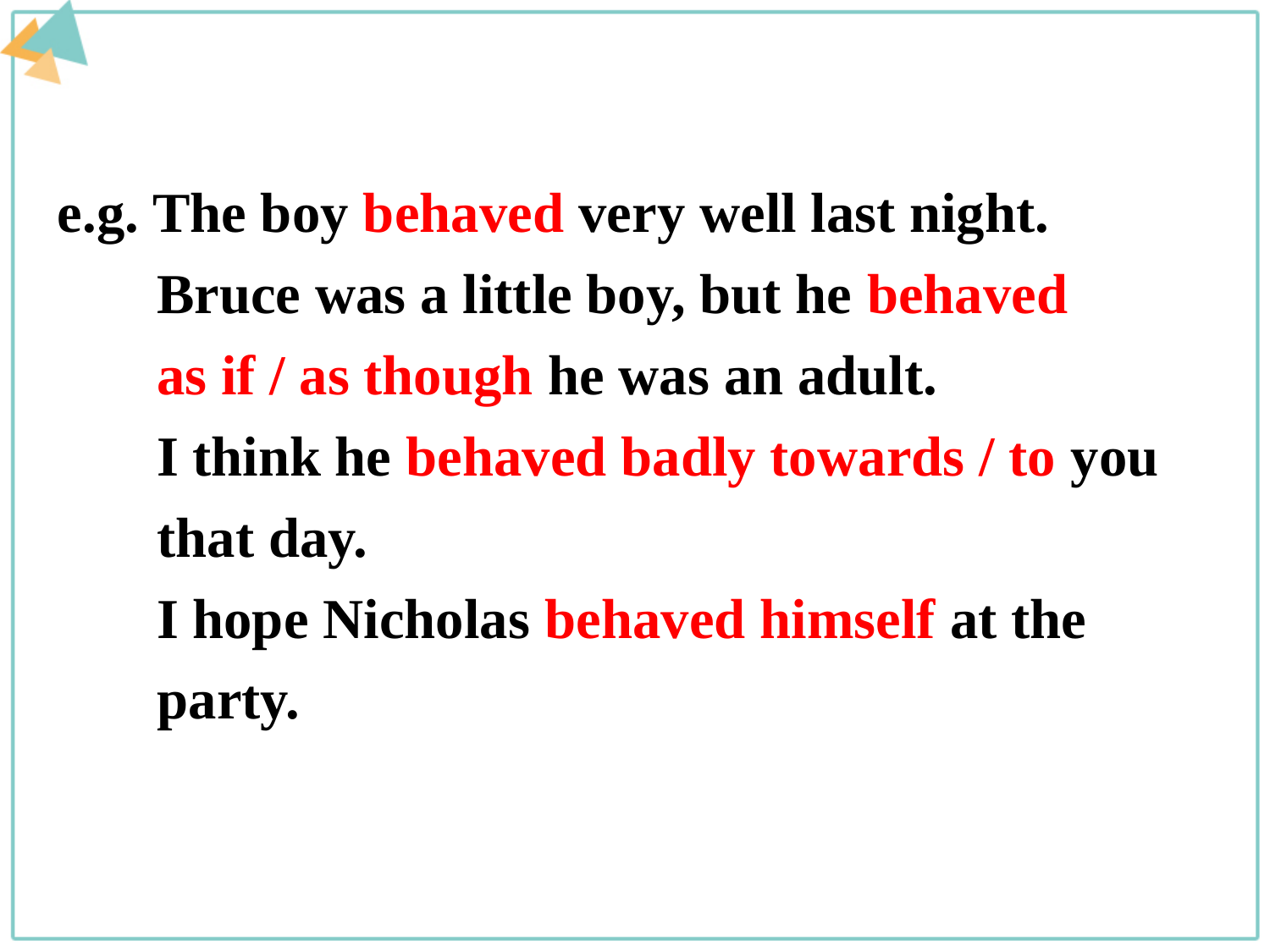

e.g. The boy behaved very well last night.
       Bruce was a little boy, but he behaved
       as if / as though he was an adult.
       I think he behaved badly towards / to you that day.
       I hope Nicholas behaved himself at the party.